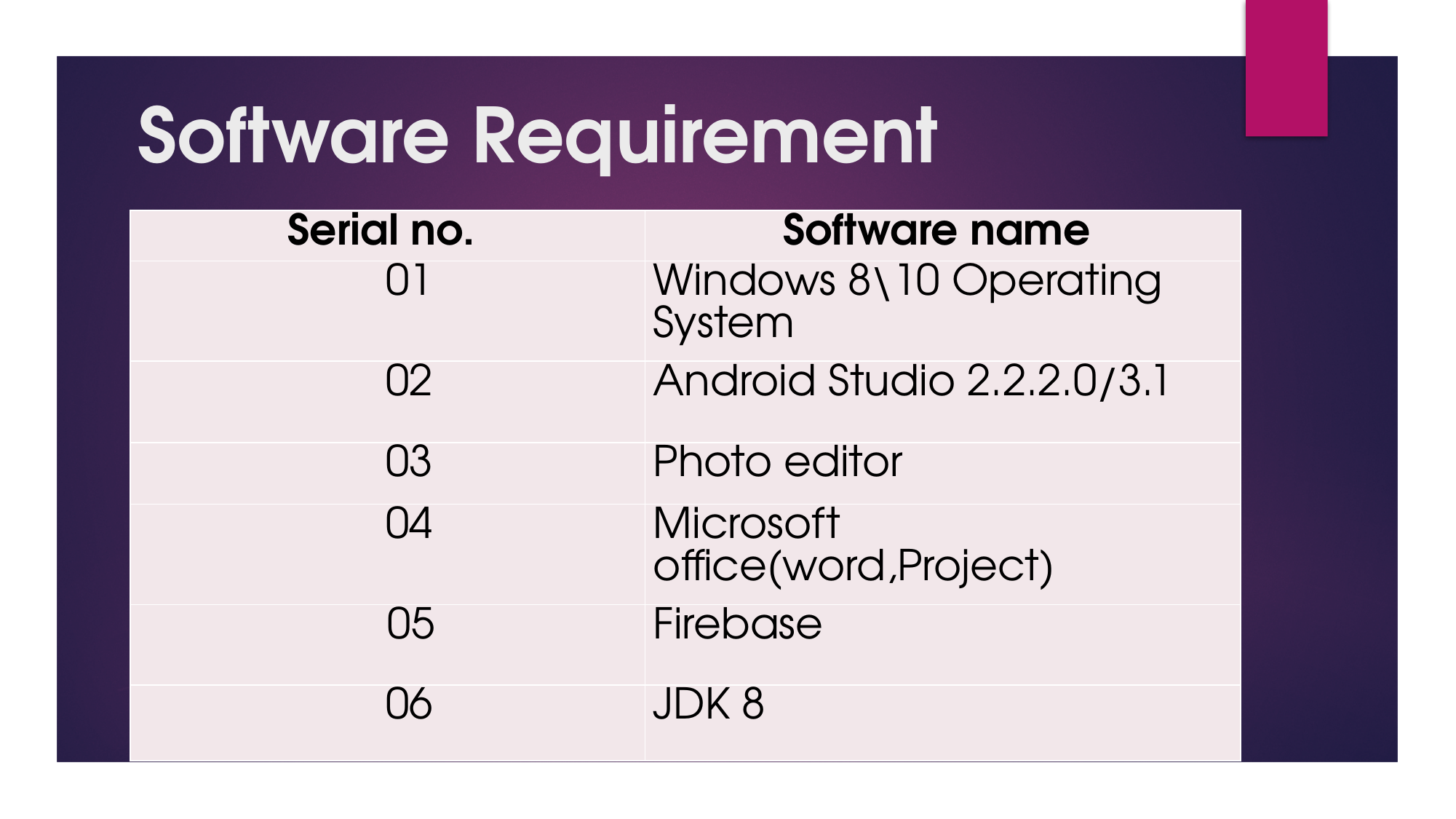

# Software Requirement

| Serial no. | Software name |
| --- | --- |
| 01 | Windows 8\10 Operating System |
| 02 | Android Studio 2.2.2.0/3.1 |
| 03 | Photo editor |
| 04 | Microsoft office(word,Project) |
| 05 | Firebase |
| 06 | JDK 8 |